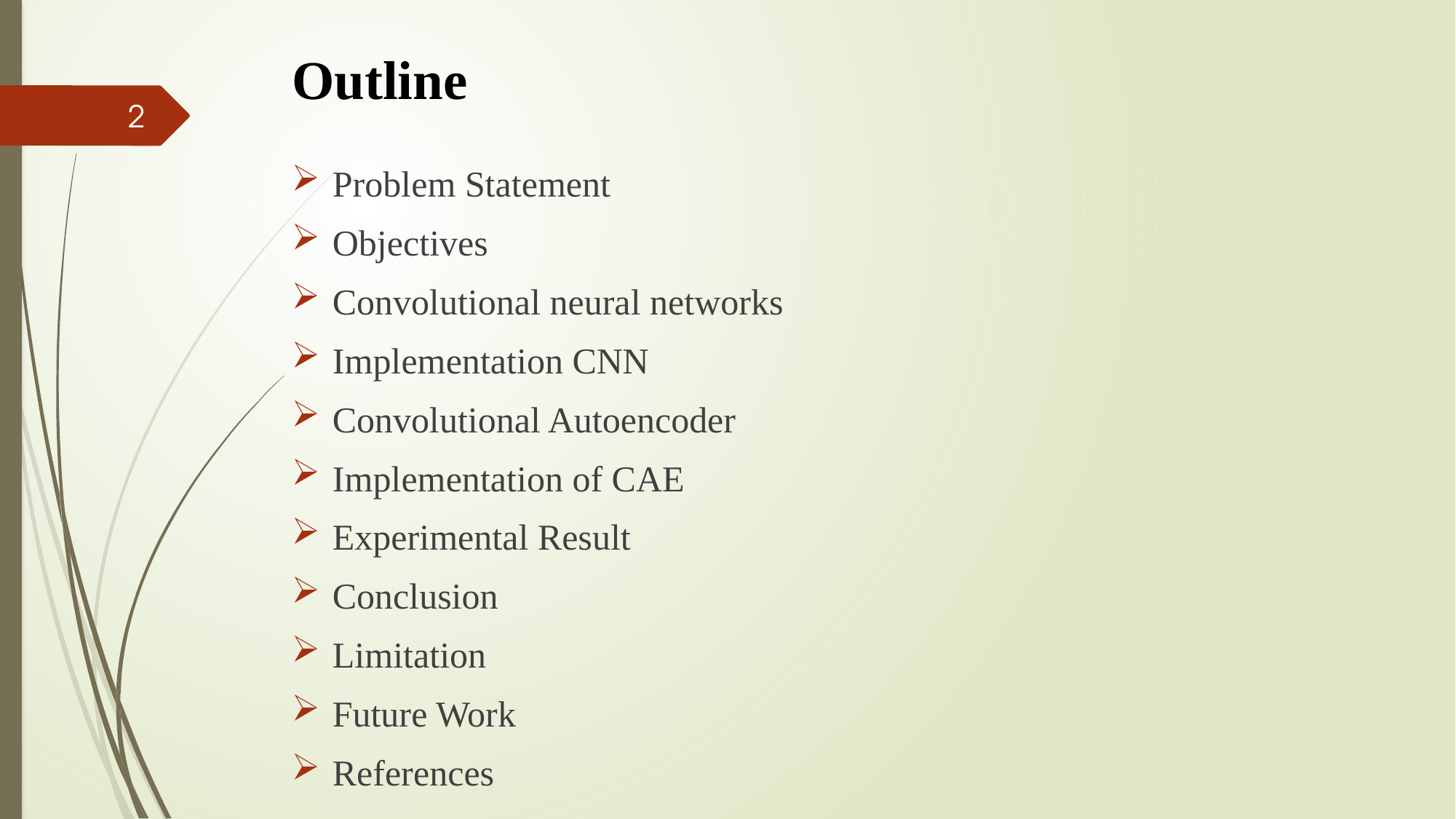

# Outline
2
Problem Statement
Objectives
Convolutional neural networks
Implementation CNN
Convolutional Autoencoder
Implementation of CAE
Experimental Result
Conclusion
Limitation
Future Work
References